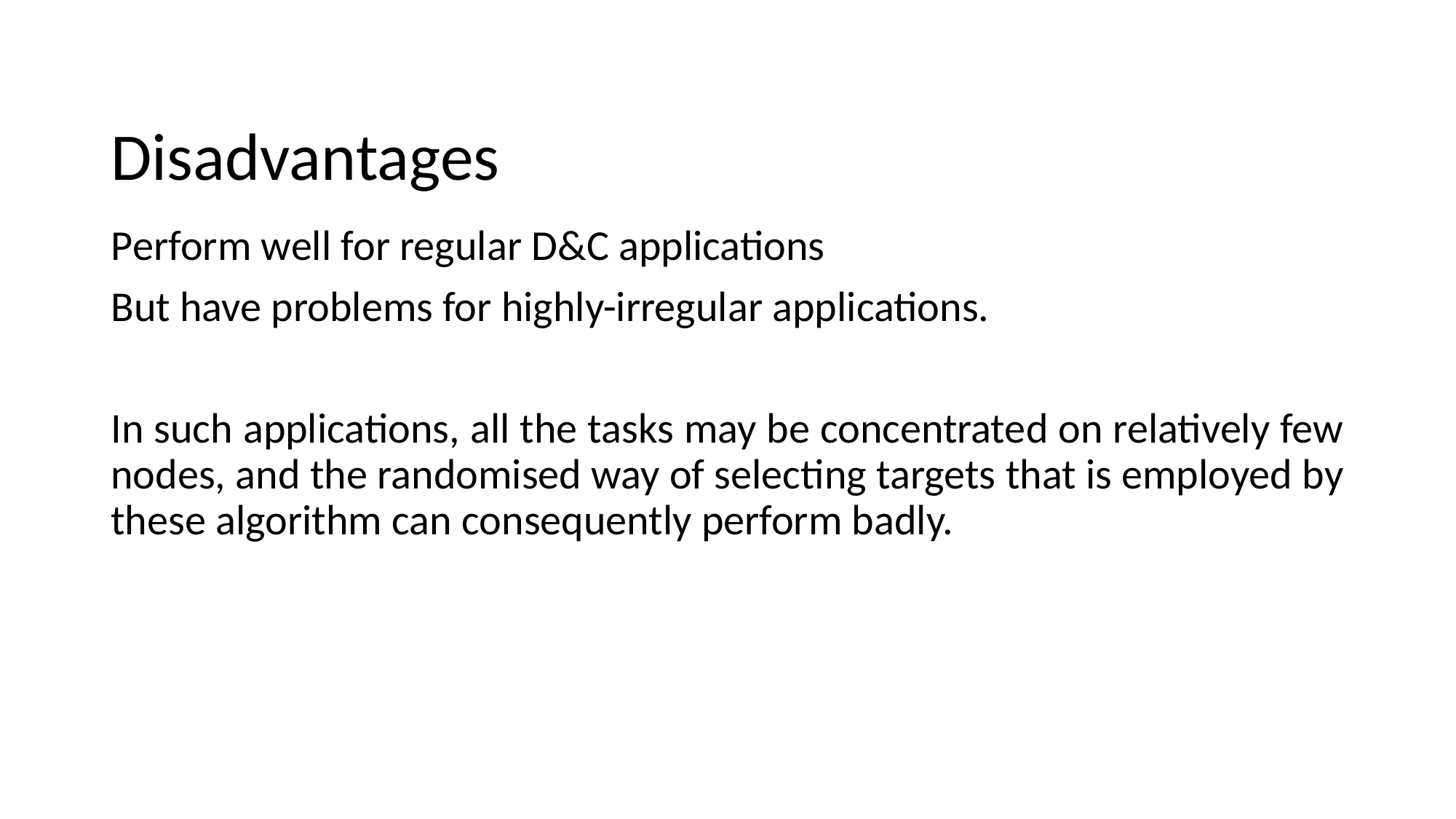

# Disadvantages
Perform well for regular D&C applications
But have problems for highly-irregular applications.

In such applications, all the tasks may be concentrated on relatively few nodes, and the randomised way of selecting targets that is employed by these algorithm can consequently perform badly.